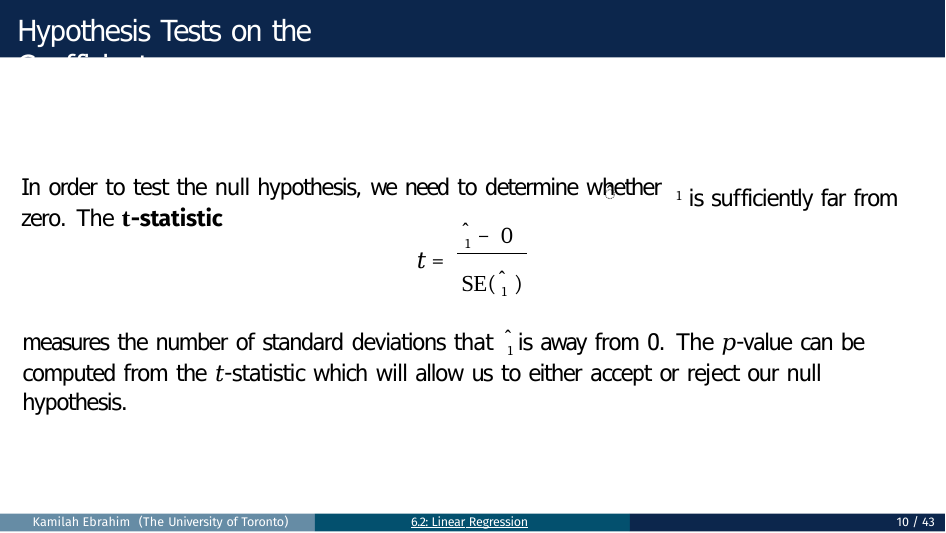

# Hypothesis Tests on the Coeﬀicients
̂    is suﬀiciently far from
In order to test the null hypothesis, we need to determine whether 𝛽1
zero. The t-statistic
𝛽1̂ − 0
𝑡 =
SE(𝛽1̂ )
measures the number of standard deviations that 𝛽1̂ is away from 0. The 𝑝-value can be  computed from the 𝑡-statistic which will allow us to either accept or reject our null hypothesis.

Kamilah Ebrahim (The University of Toronto)
6.2: Linear Regression
10 / 43